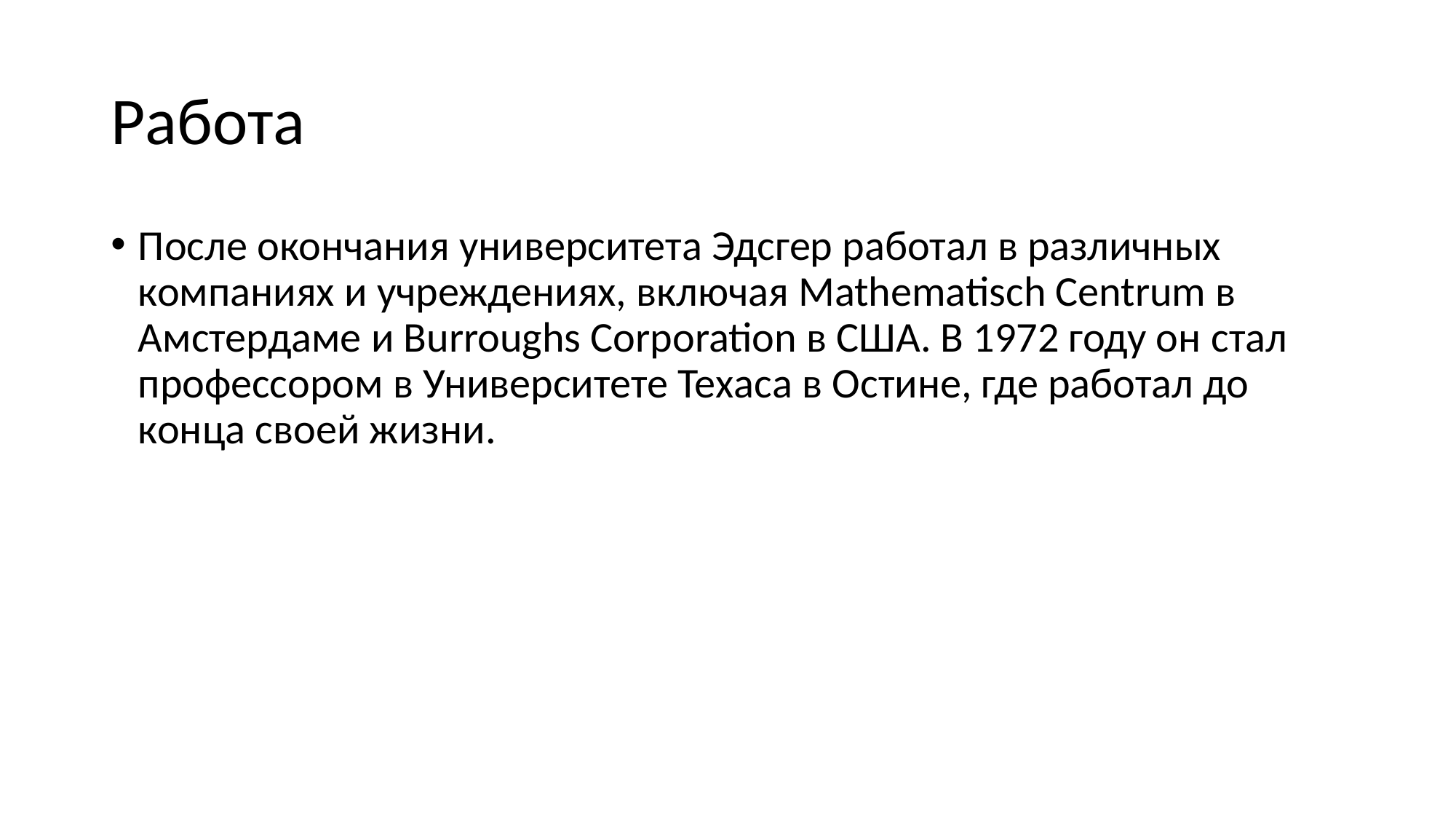

# Работа
После окончания университета Эдсгер работал в различных компаниях и учреждениях, включая Mathematisch Centrum в Амстердаме и Burroughs Corporation в США. В 1972 году он стал профессором в Университете Техаса в Остине, где работал до конца своей жизни.